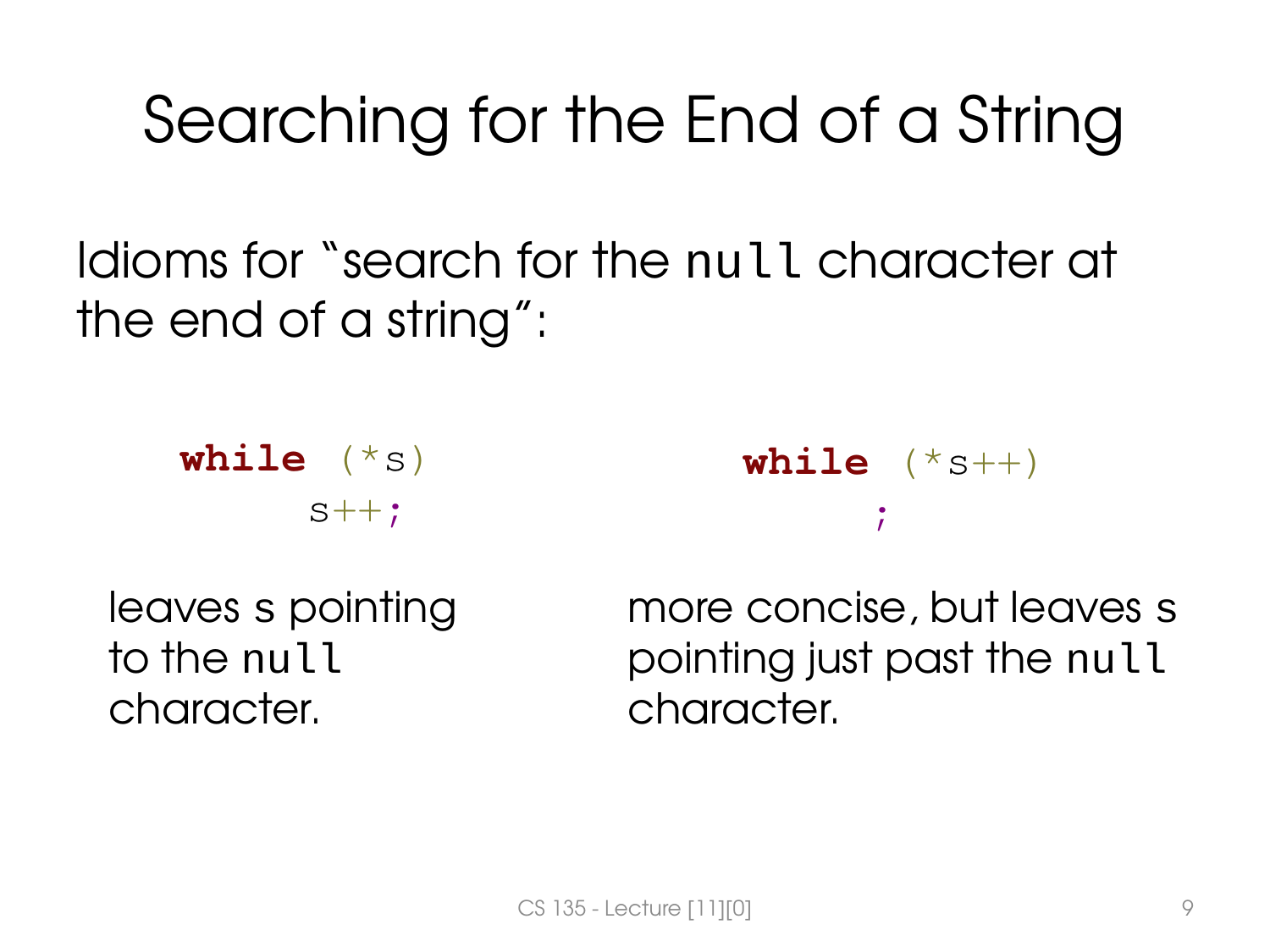

# Searching for the End of a String
Idioms for “search for the null character at the end of a string”:

while (*s)
	s++;
while (*s++)
	;
leaves s pointing to the null character.
more concise, but leaves s pointing just past the null character.
CS 135 - Lecture [11][0]
9